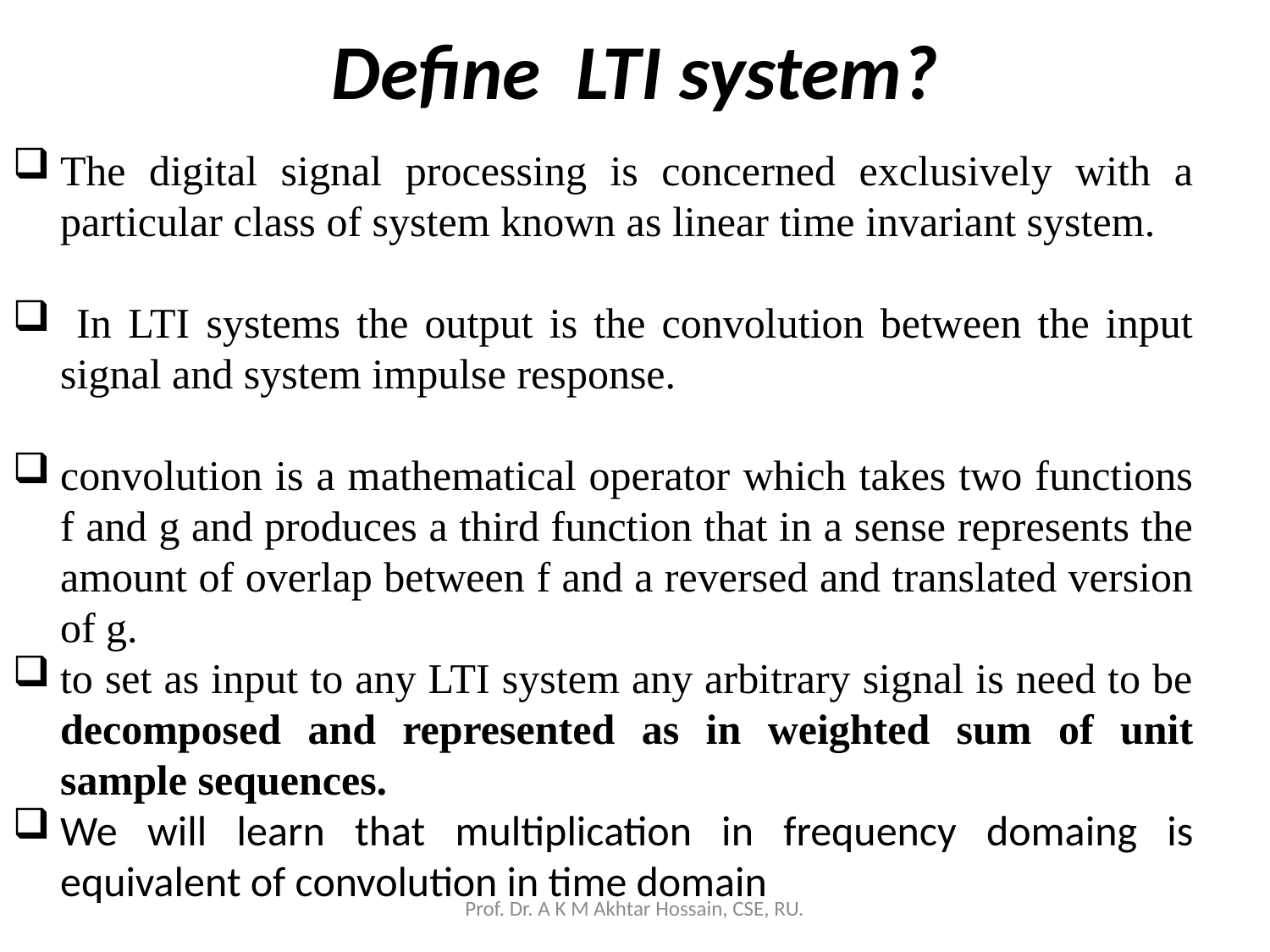

# Define  LTI system?
The digital signal processing is concerned exclusively with a particular class of system known as linear time invariant system.

 In LTI systems the output is the convolution between the input signal and system impulse response.

convolution is a mathematical operator which takes two functions f and g and produces a third function that in a sense represents the amount of overlap between f and a reversed and translated version of g.
to set as input to any LTI system any arbitrary signal is need to be decomposed and represented as in weighted sum of unit sample sequences.
We will learn that multiplication in frequency domaing is equivalent of convolution in time domain

Prof. Dr. A K M Akhtar Hossain, CSE, RU.